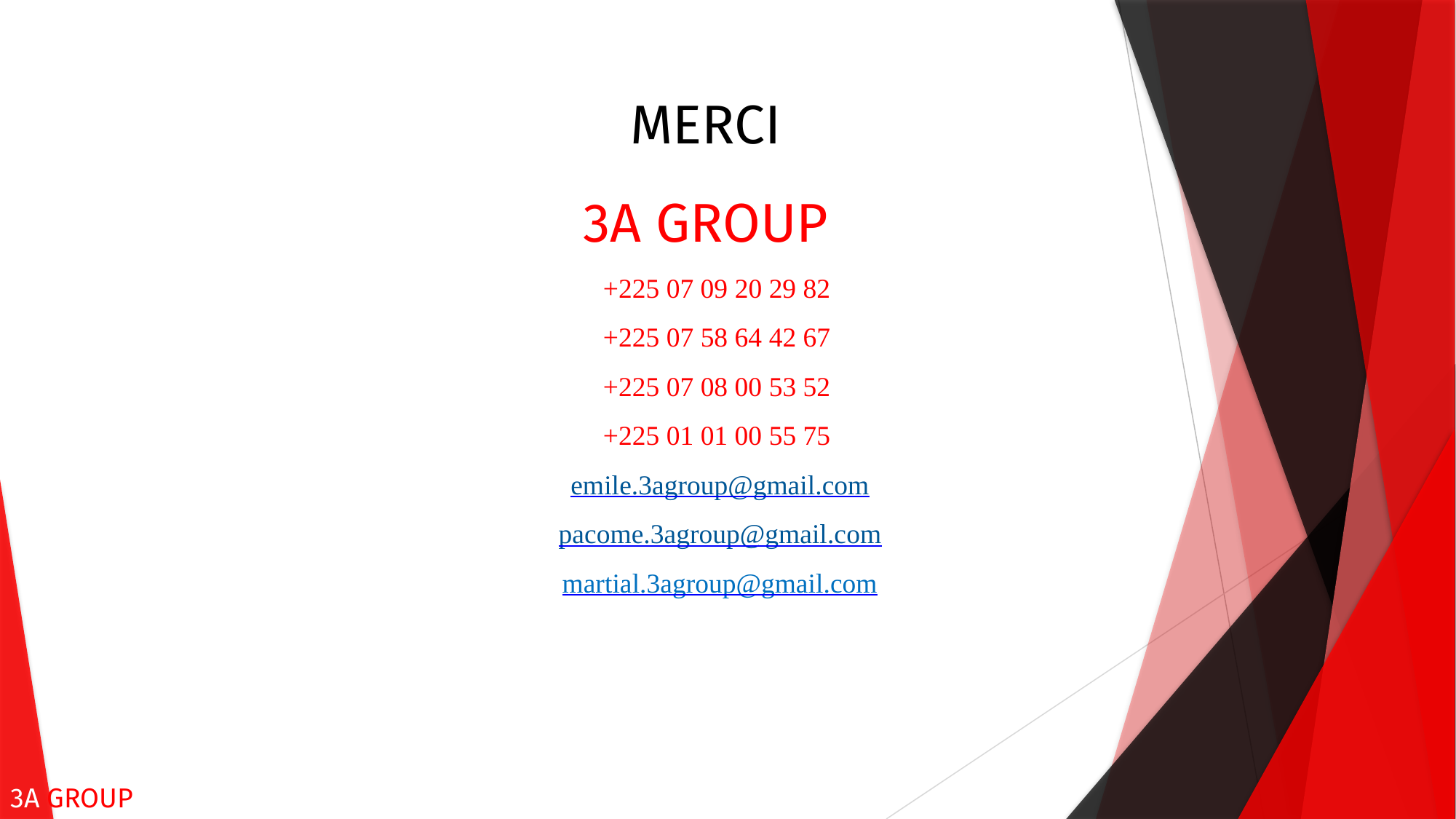

# MERCI  3A GROUP
+225 07 09 20 29 82
+225 07 58 64 42 67
+225 07 08 00 53 52
+225 01 01 00 55 75
emile.3agroup@gmail.com
pacome.3agroup@gmail.com
martial.3agroup@gmail.com
3A GROUP